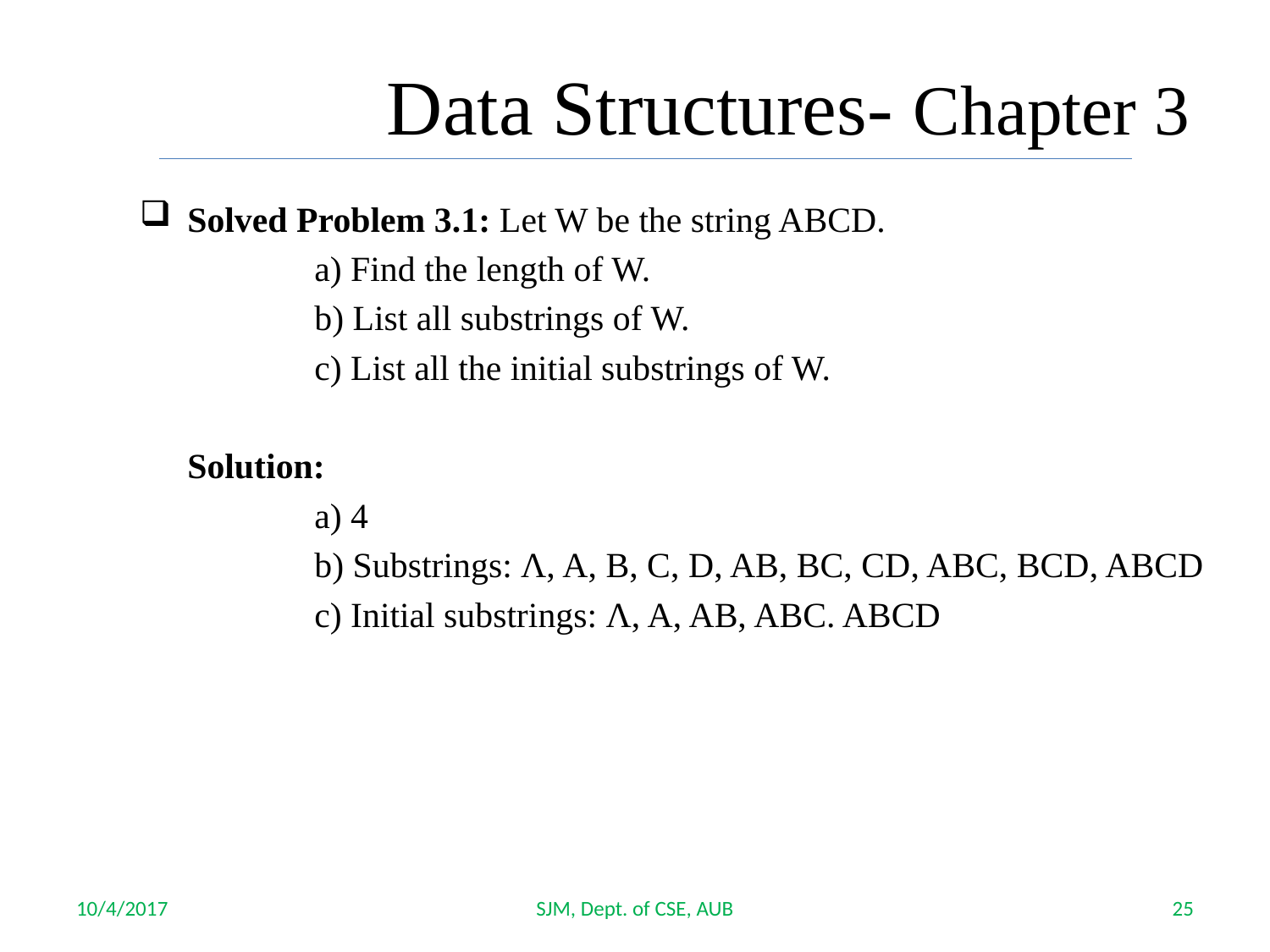

Data Structures- Chapter 3
Solved Problem 3.1: Let W be the string ABCD.
		a) Find the length of W.
		b) List all substrings of W.
		c) List all the initial substrings of W.

	Solution:
		a) 4
		b) Substrings: Ʌ, A, B, C, D, AB, BC, CD, ABC, BCD, ABCD
		c) Initial substrings: Ʌ, A, AB, ABC. ABCD

10/4/2017
SJM, Dept. of CSE, AUB
25